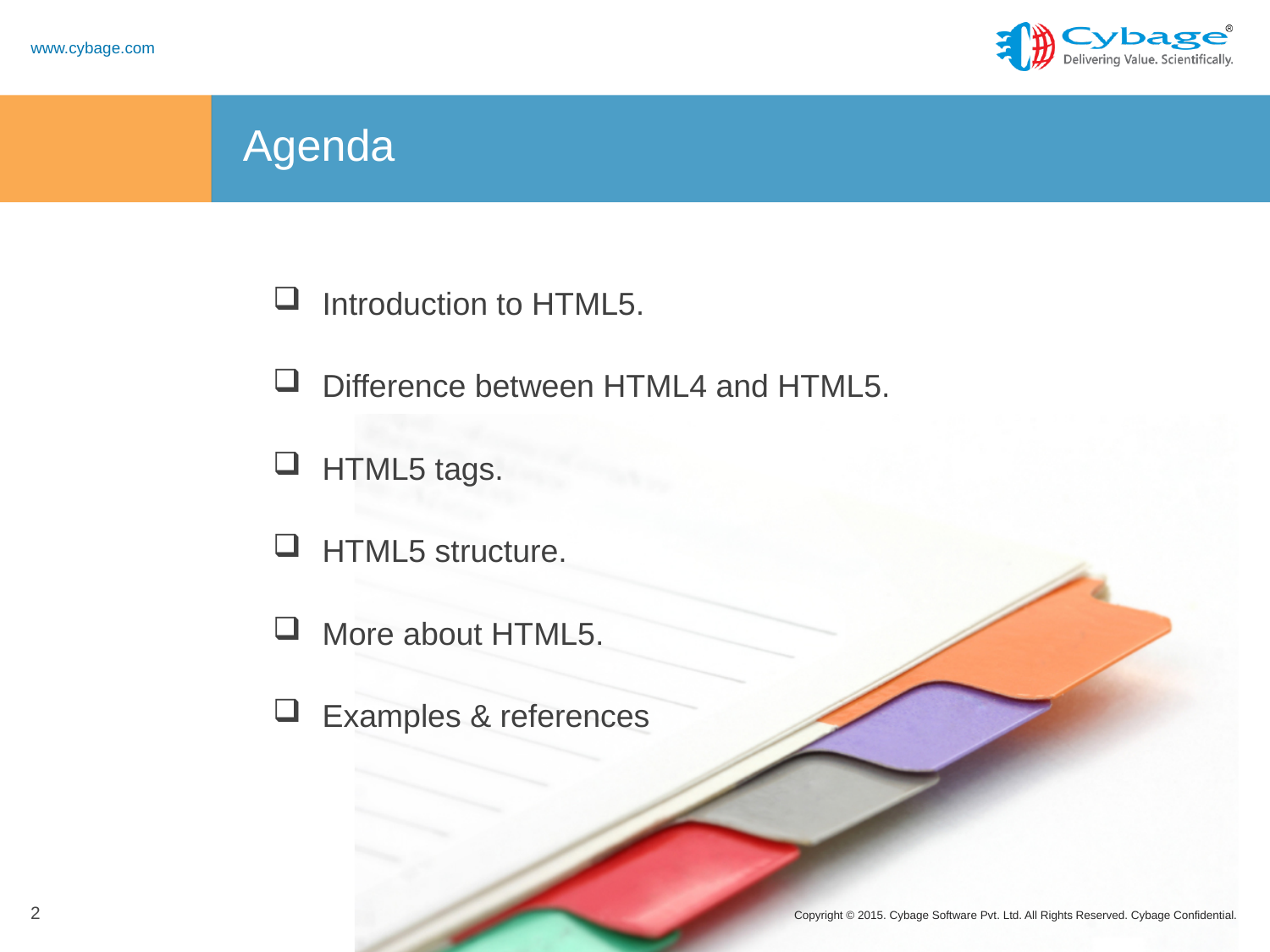

# Agenda
  Introduction to HTML5.
  Difference between HTML4 and HTML5.
  HTML5 tags.
  HTML5 structure.
  More about HTML5.
  Examples & references

2